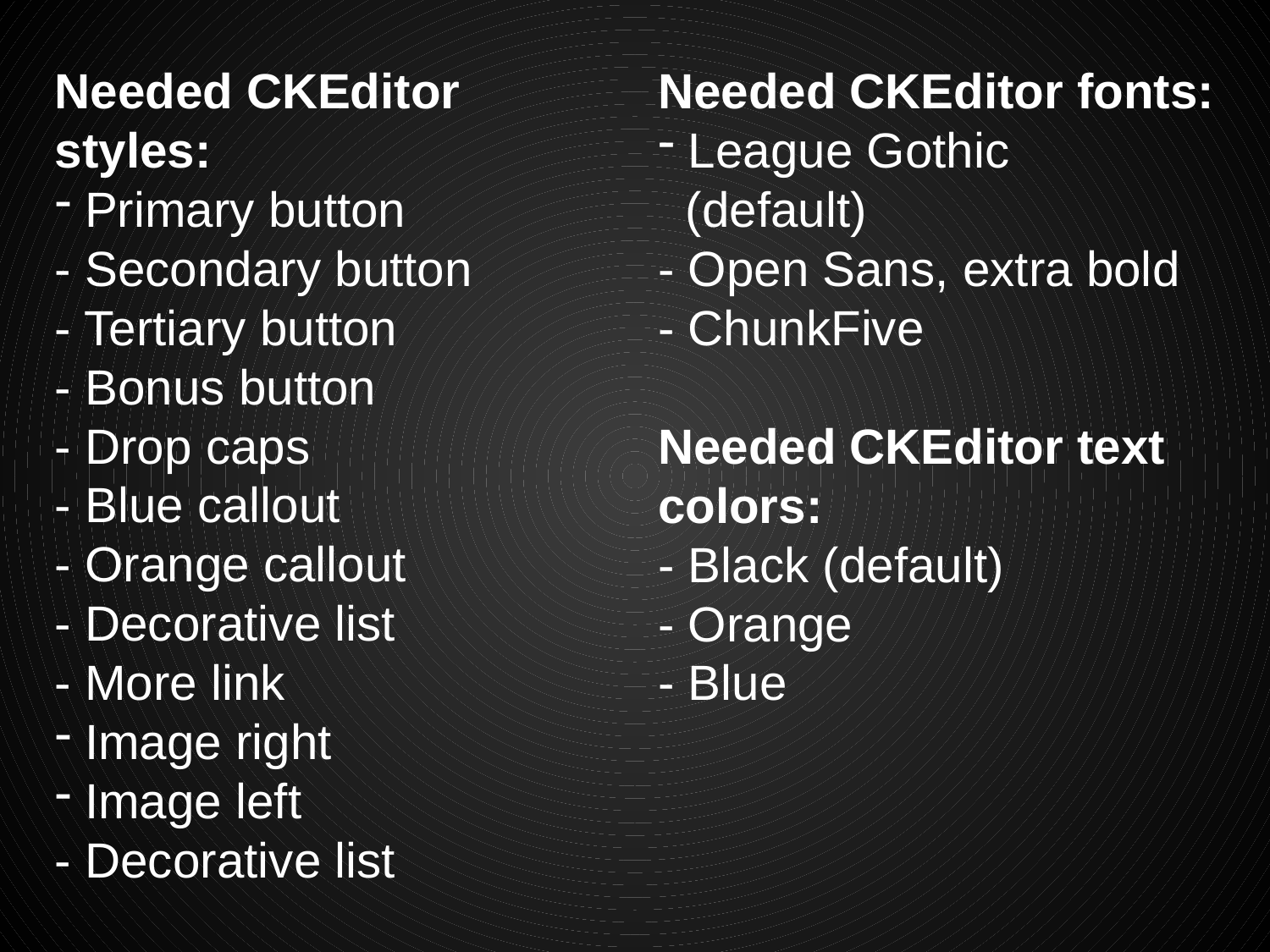

Needed CKEditor styles:
 Primary button
- Secondary button
- Tertiary button
- Bonus button
- Drop caps
- Blue callout
- Orange callout
- Decorative list
- More link
 Image right
 Image left
- Decorative list
Needed CKEditor fonts:
 League Gothic
  (default)
- Open Sans, extra bold
- ChunkFive

Needed CKEditor text colors:
- Black (default)
- Orange
- Blue